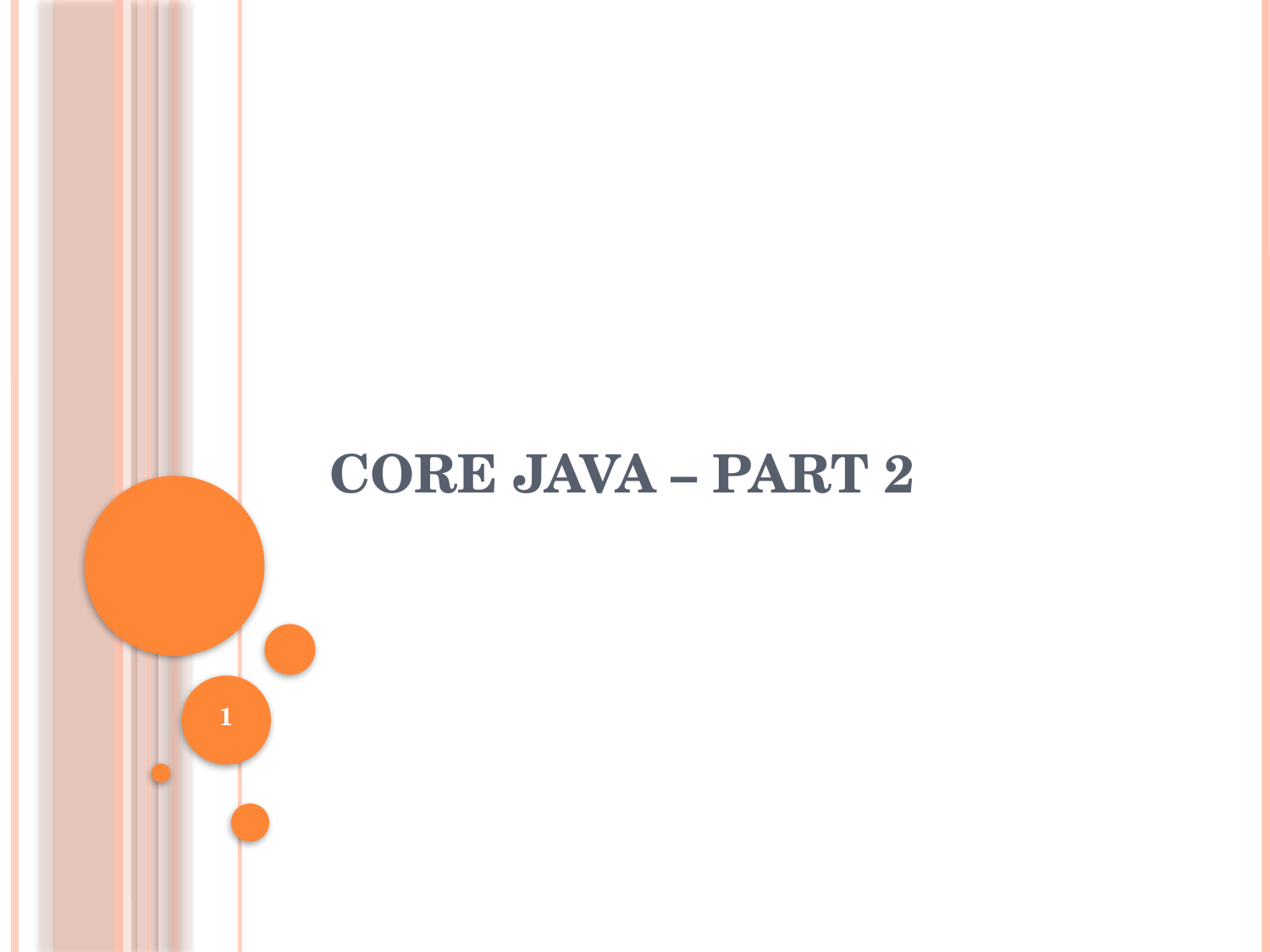

# Core Java – Part 2
1